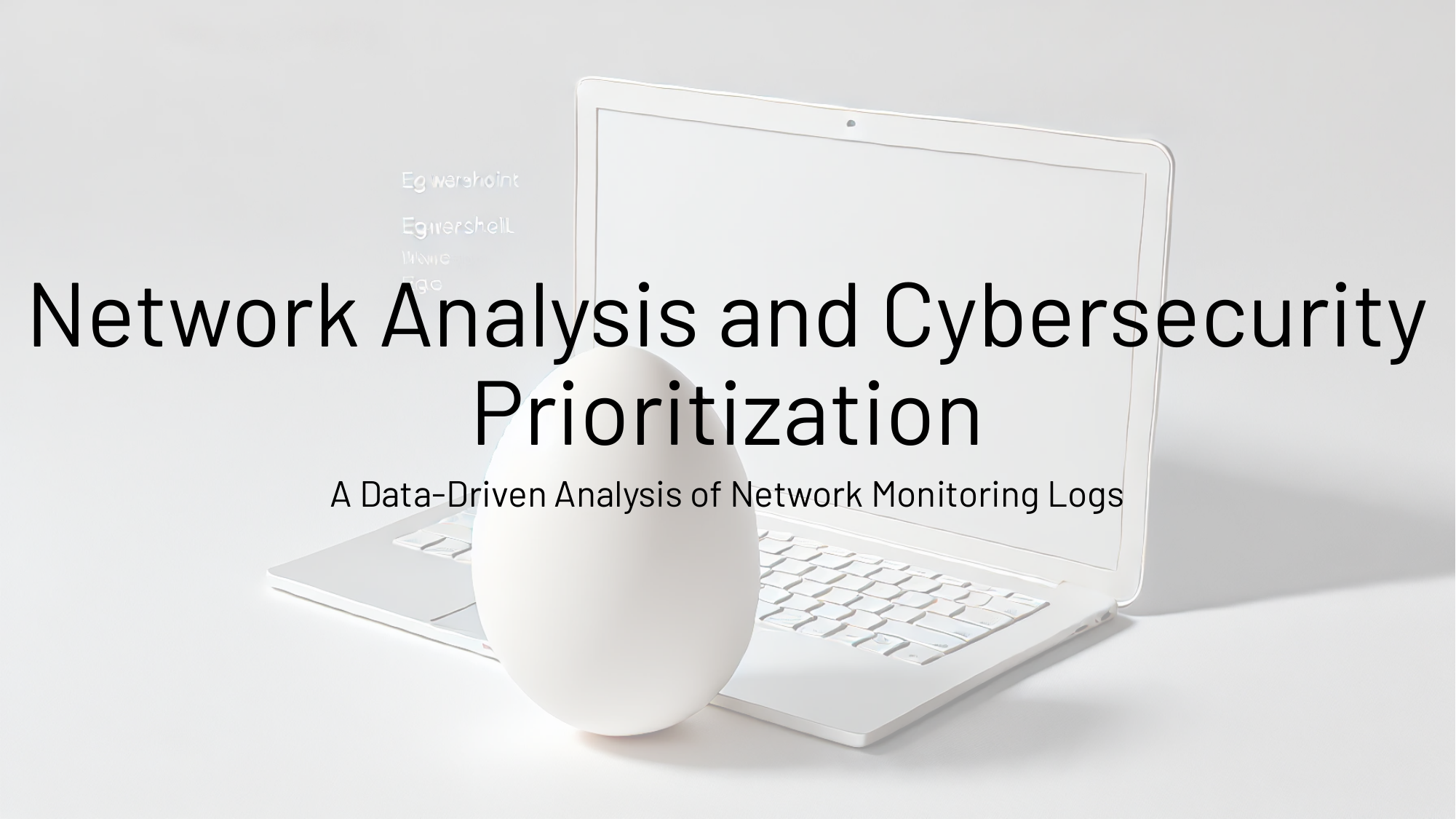

# Network Analysis and Cybersecurity Prioritization
A Data-Driven Analysis of Network Monitoring Logs